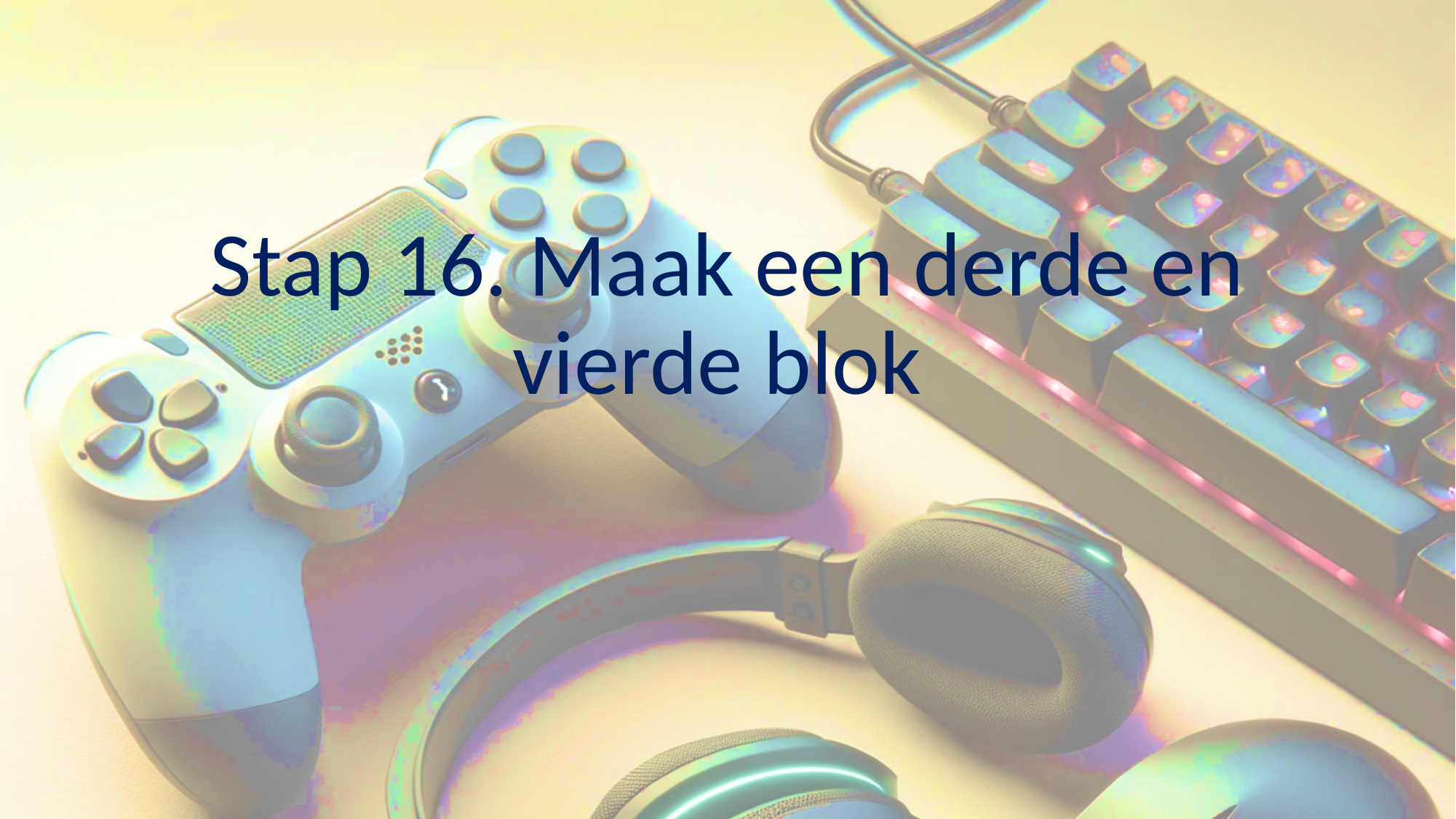

# Stap 16. Maak een derde en vierde blok